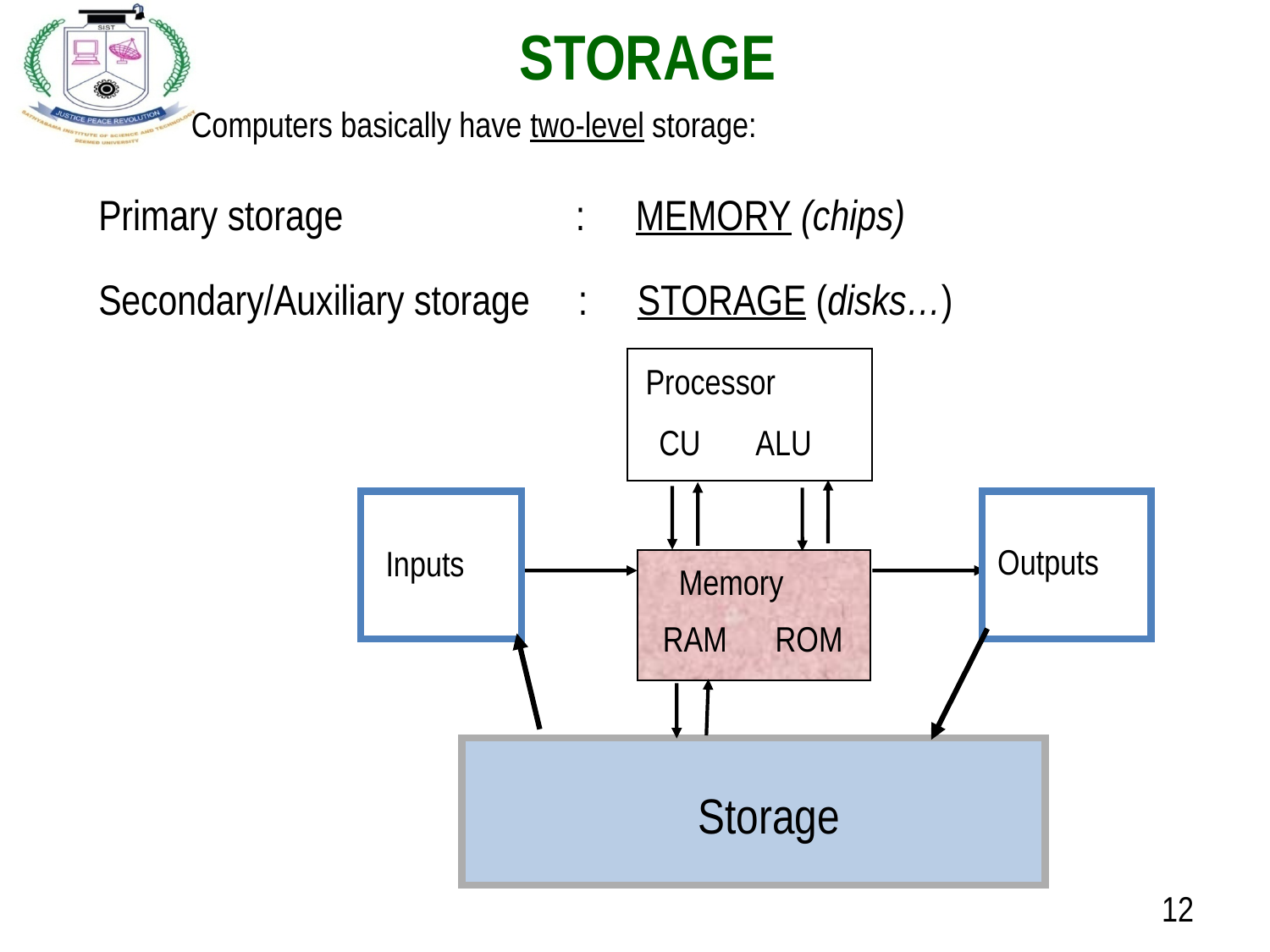

STORAGE
Computers basically have two-level storage:

Primary storage                        :     MEMORY (chips)
Secondary/Auxiliary storage     :     STORAGE (disks…)

Processor
CU       ALU

Outputs
Inputs

Memory

RAM      ROM

Storage
12